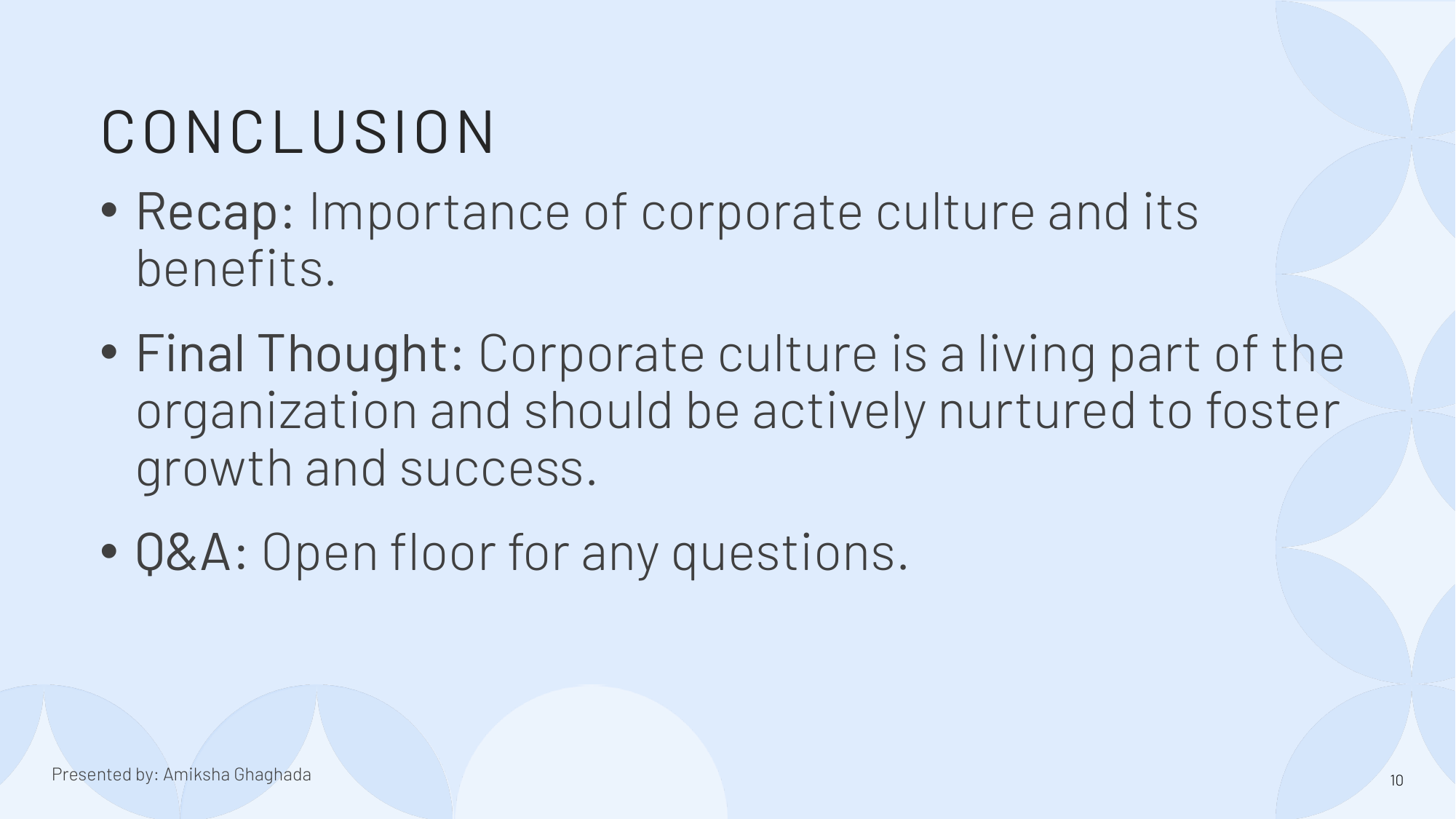

# Conclusion
Recap: Importance of corporate culture and its benefits.
Final Thought: Corporate culture is a living part of the organization and should be actively nurtured to foster growth and success.
Q&A: Open floor for any questions.

Presented by: Amiksha Ghaghada
10